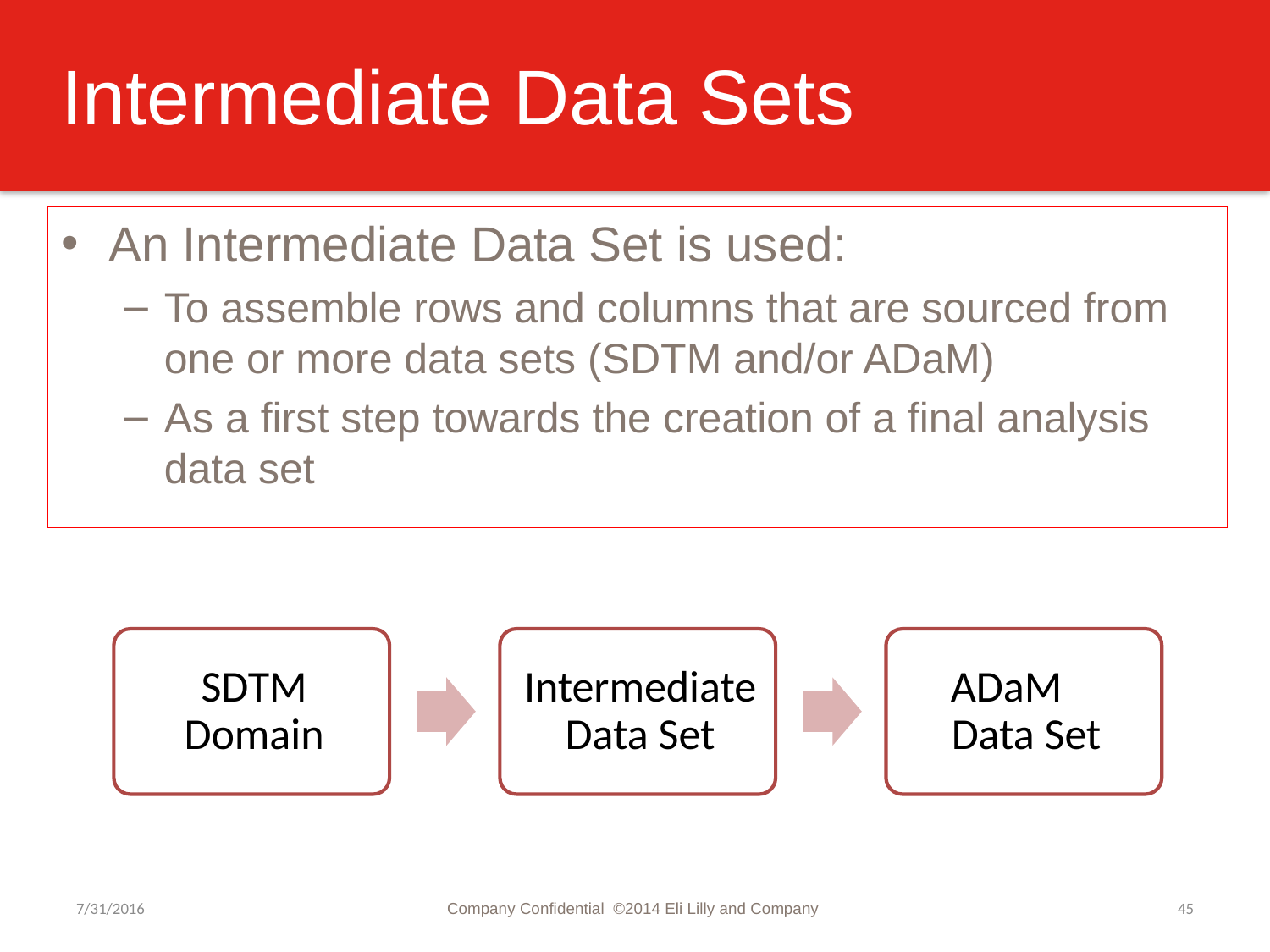

# Intermediate Data Sets
An Intermediate Data Set is used:
To assemble rows and columns that are sourced from one or more data sets (SDTM and/or ADaM)
As a first step towards the creation of a final analysis data set

SDTM Domain

Intermediate Data Set

ADaM     Data Set
7/31/2016
Company Confidential  ©2014 Eli Lilly and Company
45